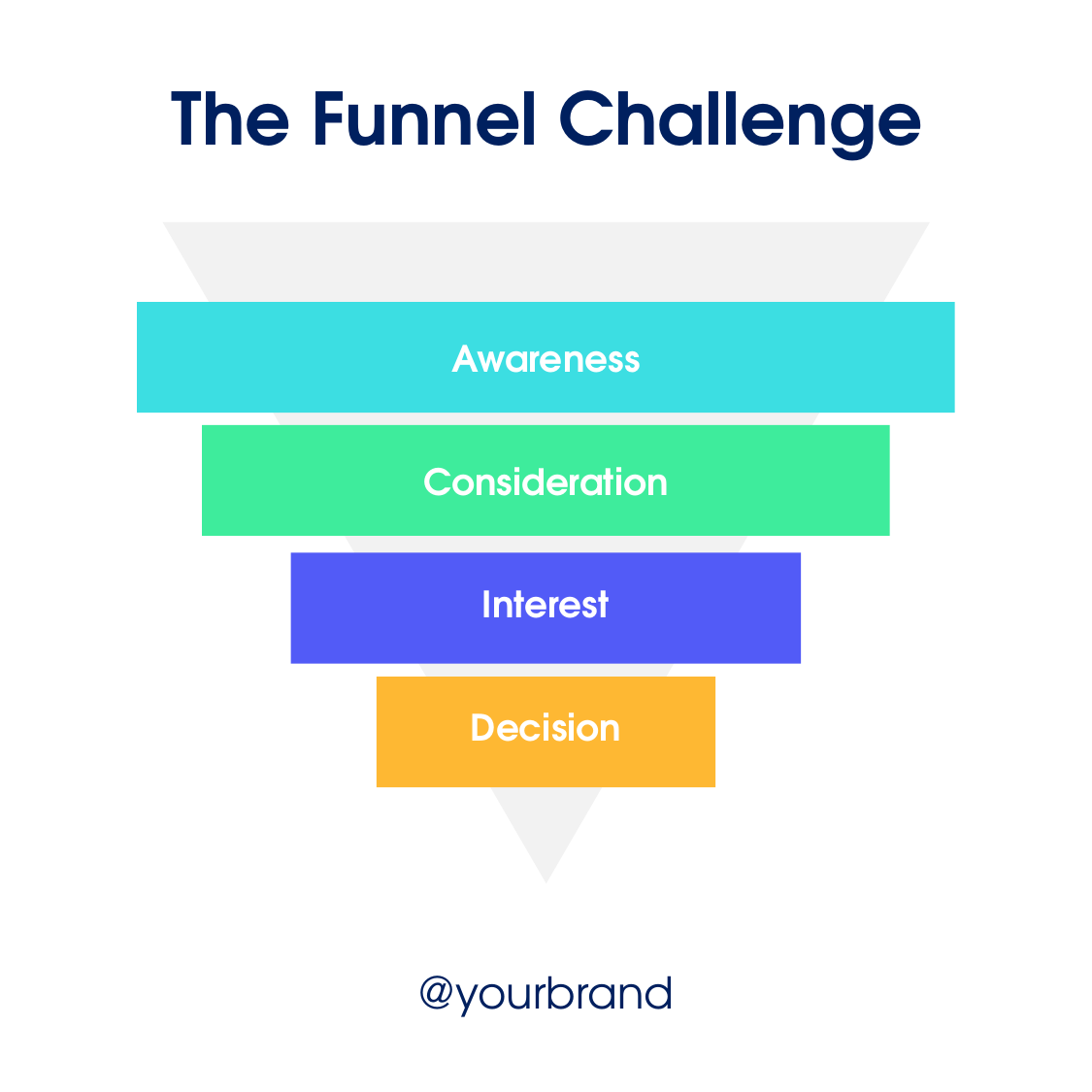

The Funnel Challenge

Awareness

Consideration

Interest

Decision
@yourbrand